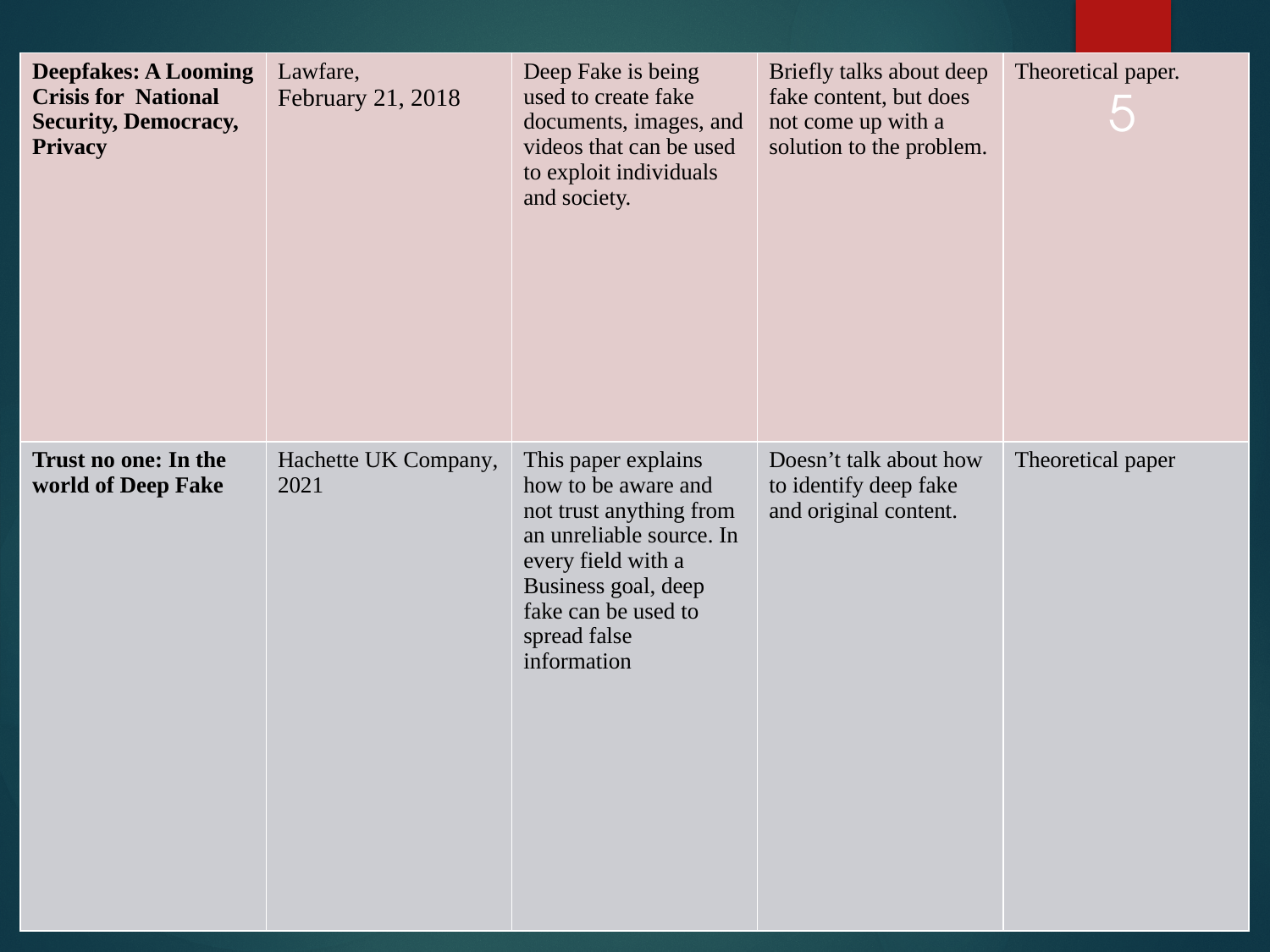

5
| Deepfakes: A Looming Crisis for National Security, Democracy, Privacy | Lawfare, February 21, 2018 | Deep Fake is being used to create fake documents, images, and videos that can be used to exploit individuals and society. | Briefly talks about deep fake content, but does not come up with a solution to the problem. | Theoretical paper. |
| --- | --- | --- | --- | --- |
| Trust no one: In the world of Deep Fake | Hachette UK Company, 2021 | This paper explains how to be aware and not trust anything from an unreliable source. In every field with a Business goal, deep fake can be used to spread false information | Doesn’t talk about how to identify deep fake and original content. | Theoretical paper |